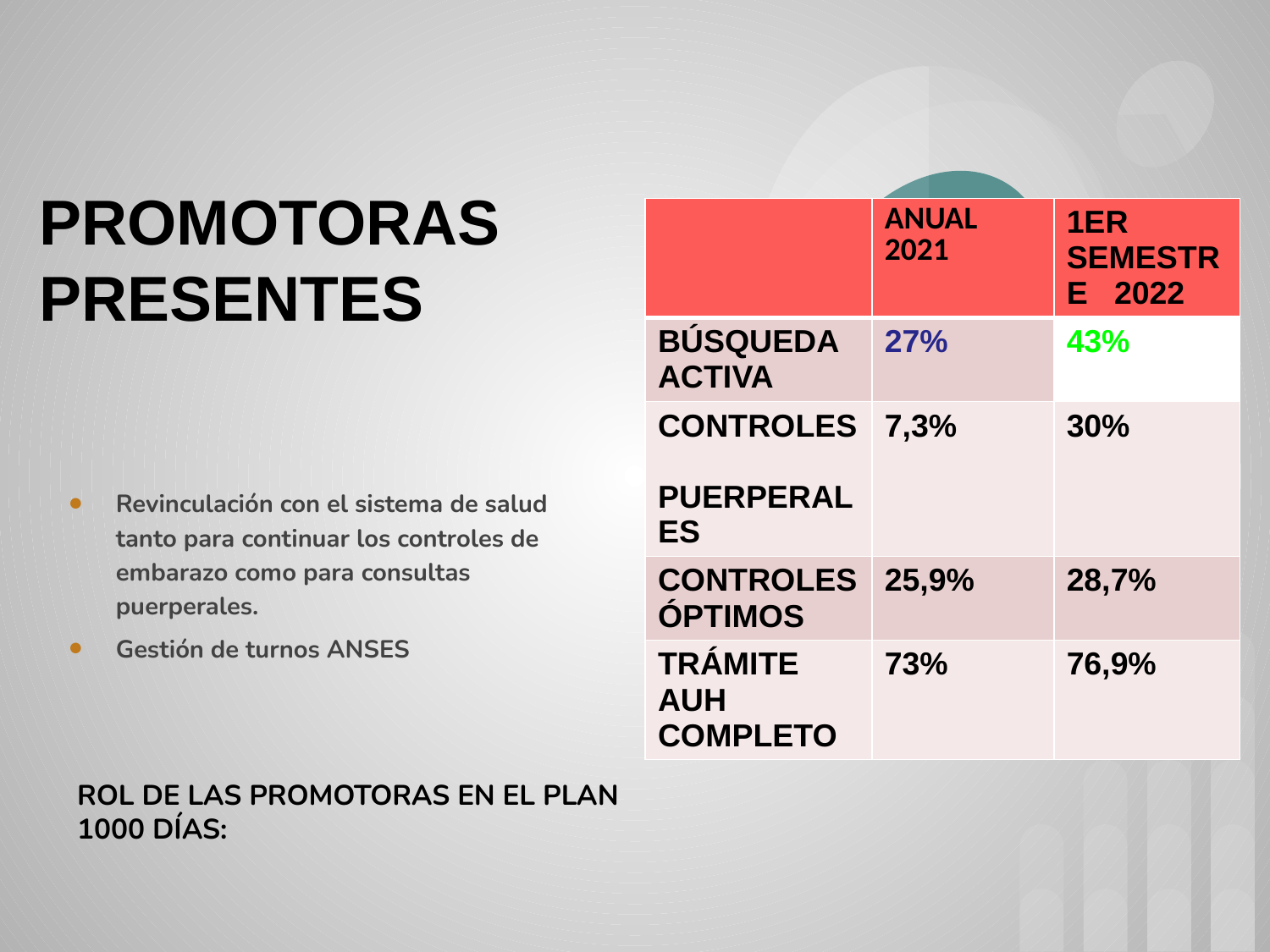

# PROMOTORAS PRESENTES
|  | ANUAL 2021 | 1ER SEMESTRE 2022 |
| --- | --- | --- |
| BÚSQUEDA ACTIVA | 27% | 43% |
| CONTROLES PUERPERALES | 7,3% | 30% |
| CONTROLES ÓPTIMOS | 25,9% | 28,7% |
| TRÁMITE AUH COMPLETO | 73% | 76,9% |

Revinculación con el sistema de salud tanto para continuar los controles de embarazo como para consultas puerperales.
Gestión de turnos ANSES

ROL DE LAS PROMOTORAS EN EL PLAN 1000 DÍAS: